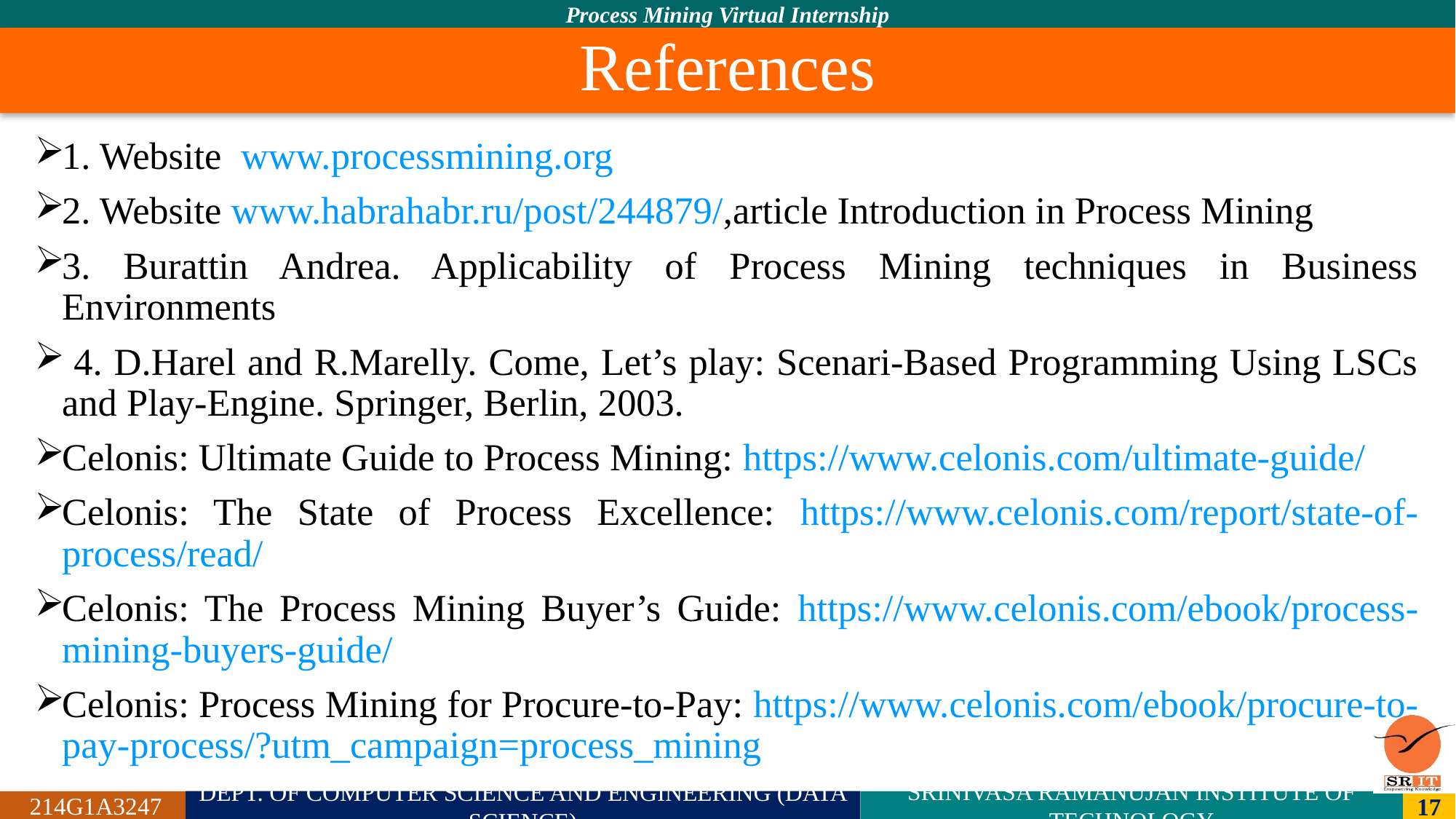

# References
1. Website  www.processmining.org
2. Website www.habrahabr.ru/post/244879/,article Introduction in Process Mining
3. Burattin Andrea. Applicability of Process Mining techniques in Business Environments
 4. D.Harel and R.Marelly. Come, Let’s play: Scenari-Based Programming Using LSCs and Play-Engine. Springer, Berlin, 2003.
Celonis: Ultimate Guide to Process Mining: https://www.celonis.com/ultimate-guide/
Celonis: The State of Process Excellence: https://www.celonis.com/report/state-of-process/read/
Celonis: The Process Mining Buyer’s Guide: https://www.celonis.com/ebook/process-mining-buyers-guide/
Celonis: Process Mining for Procure-to-Pay: https://www.celonis.com/ebook/procure-to-pay-process/?utm_campaign=process_mining